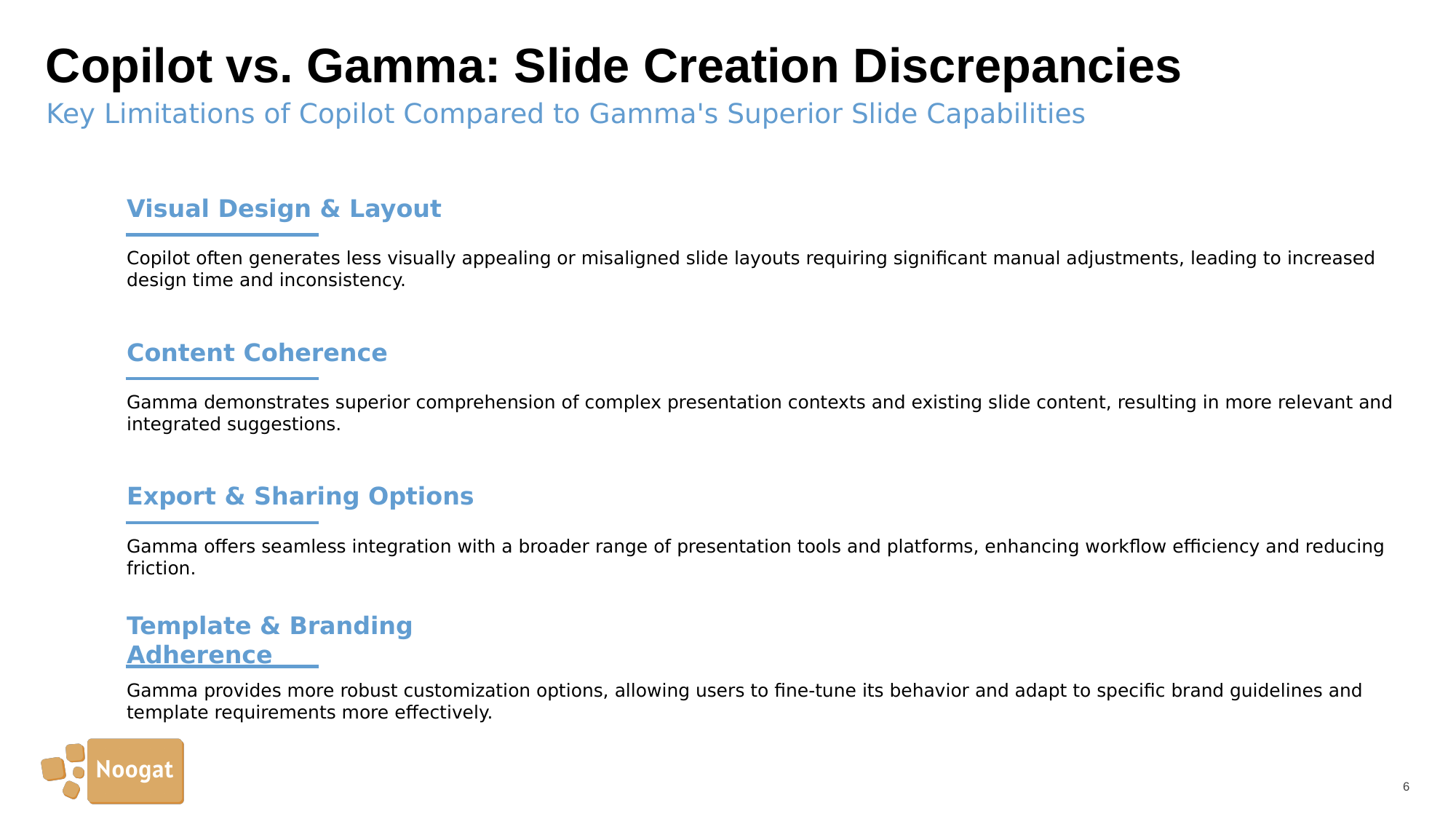

# Copilot vs. Gamma: Slide Creation Discrepancies
Key Limitations of Copilot Compared to Gamma's Superior Slide Capabilities
Visual Design & Layout
Copilot often generates less visually appealing or misaligned slide layouts requiring significant manual adjustments, leading to increased design time and inconsistency.
Content Coherence
Gamma demonstrates superior comprehension of complex presentation contexts and existing slide content, resulting in more relevant and integrated suggestions.
Export & Sharing Options
Gamma offers seamless integration with a broader range of presentation tools and platforms, enhancing workflow efficiency and reducing friction.
Template & Branding Adherence
Gamma provides more robust customization options, allowing users to fine-tune its behavior and adapt to specific brand guidelines and template requirements more effectively.